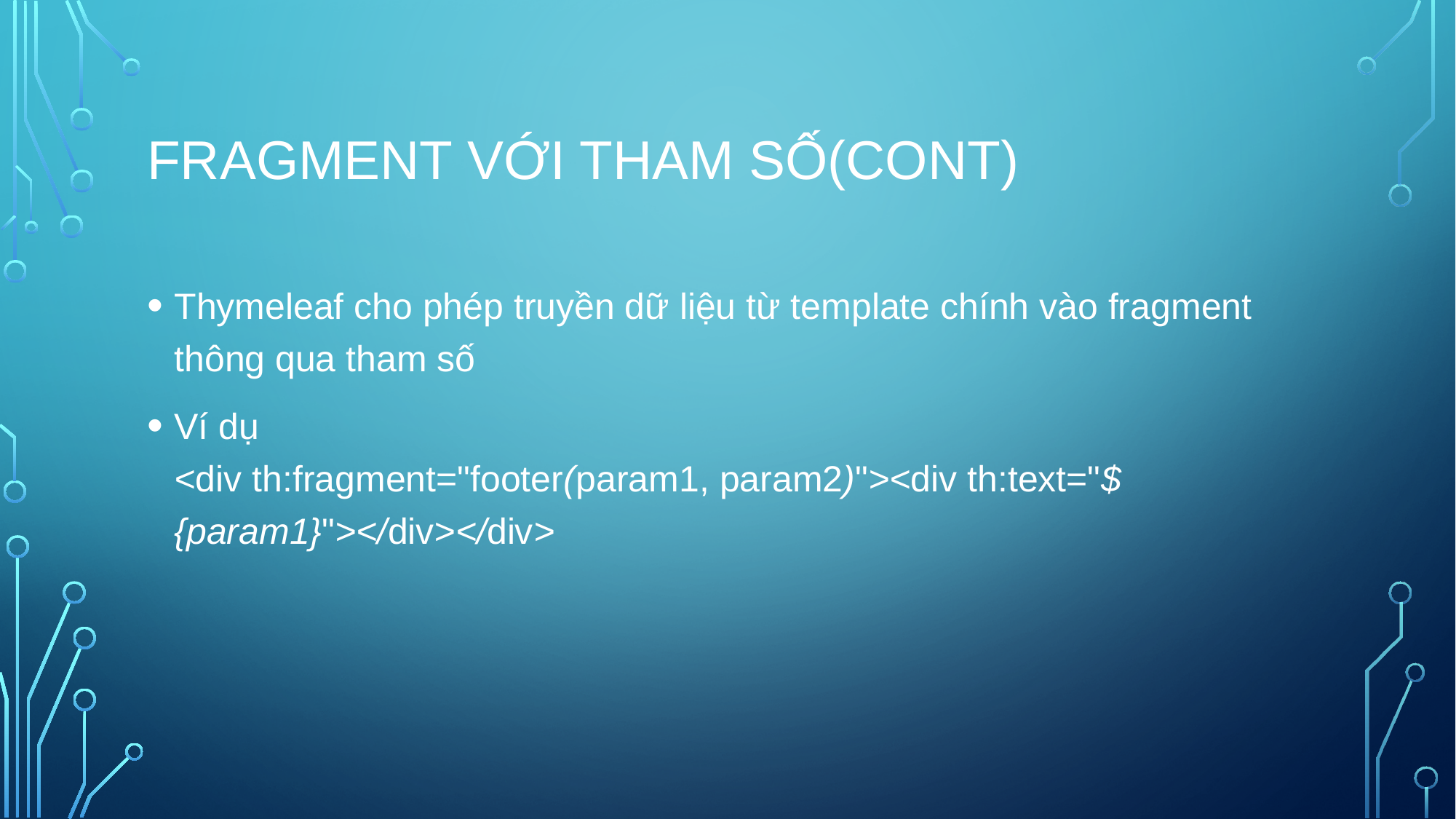

# FRAGMENT VỚI THAM SỐ(CONT)
Thymeleaf cho phép truyền dữ liệu từ template chính vào fragment thông qua tham số
Ví dụ
<div th:fragment="footer(param1, param2)"><div th:text="${param1}"></div></div>